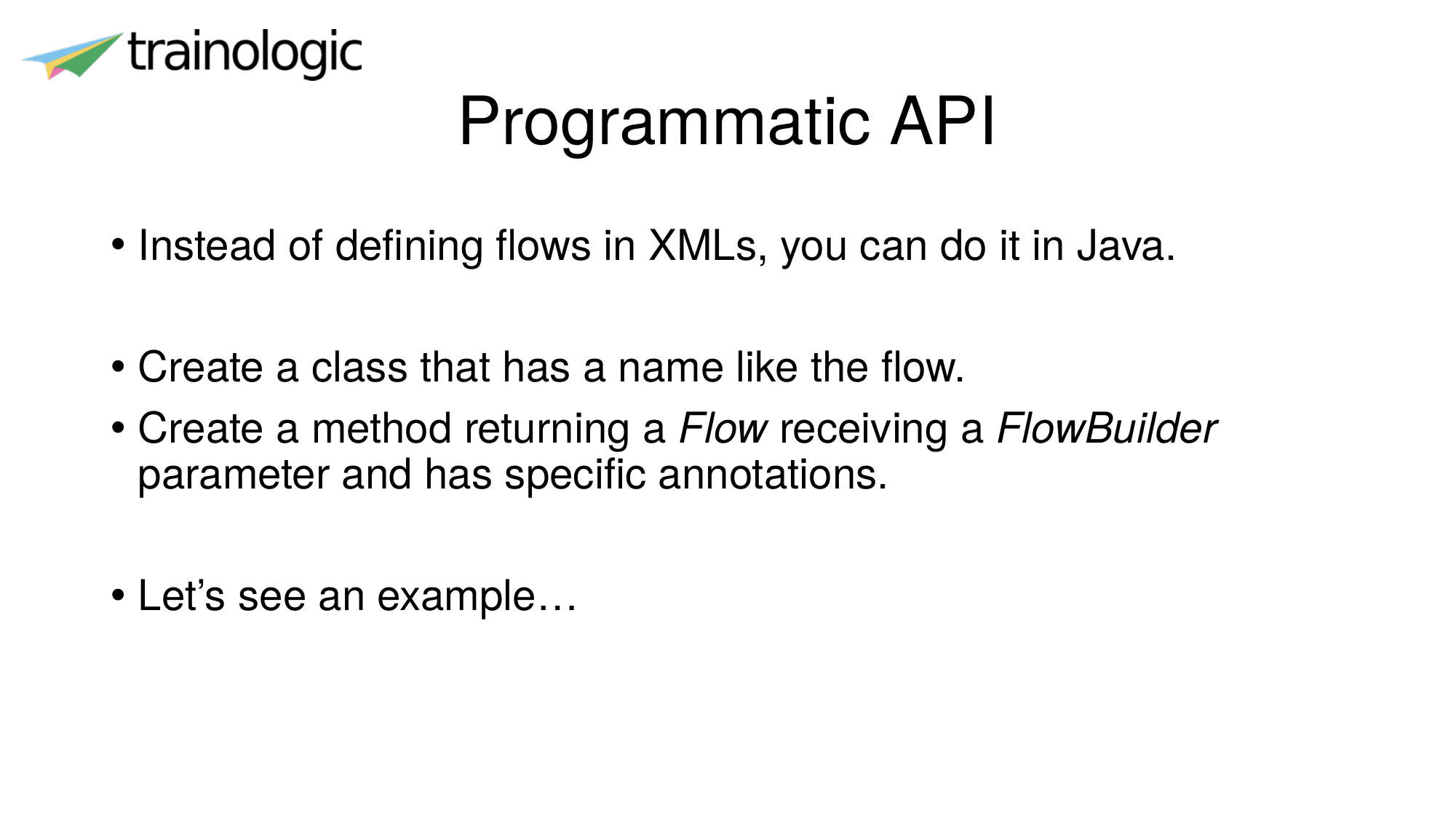

# Programmatic API
Instead of defining flows in XMLs, you can do it in Java.

Create a class that has a name like the flow.
Create a method returning a Flow receiving a FlowBuilder parameter and has specific annotations.

Let’s see an example…